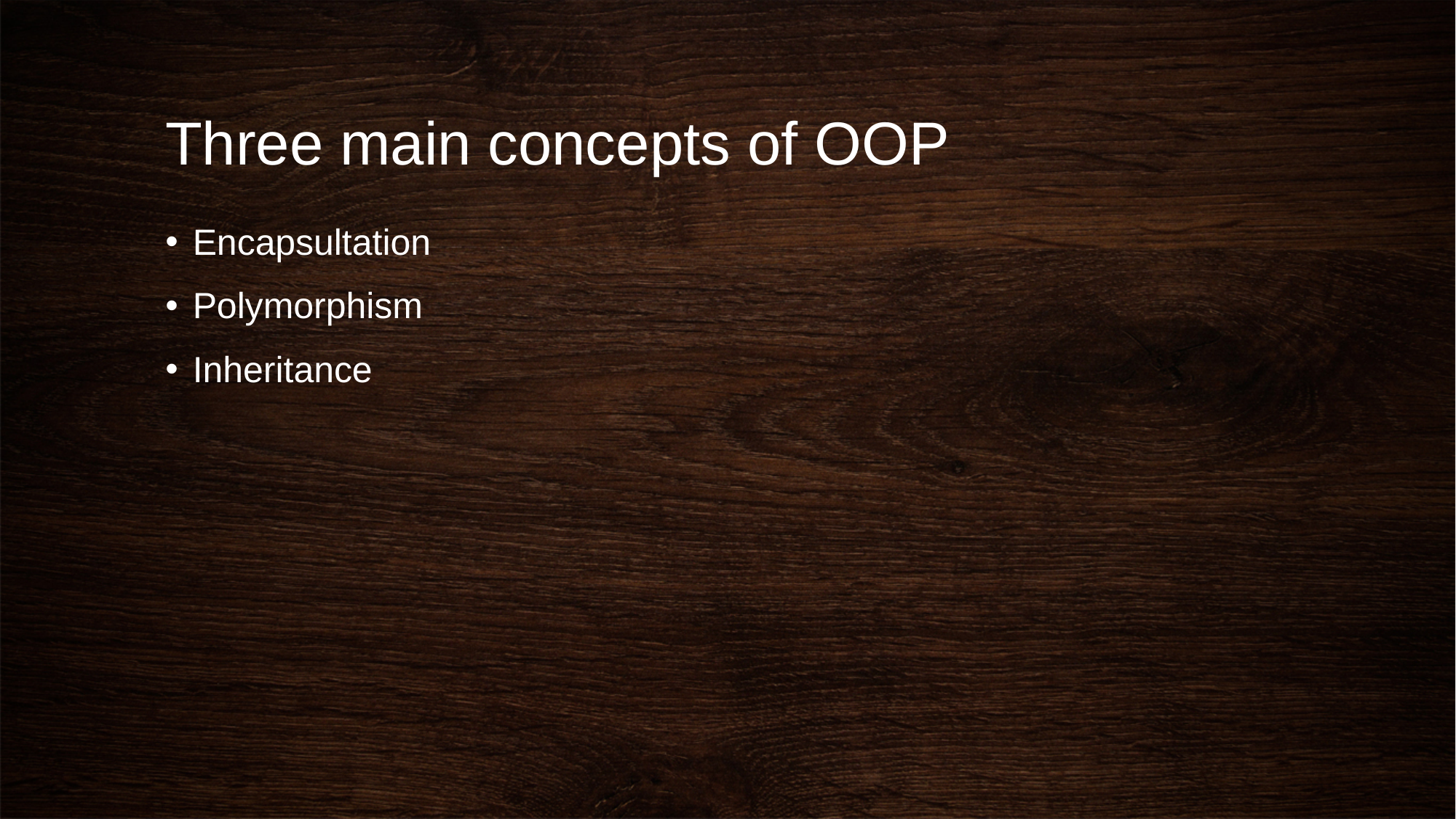

# Three main concepts of OOP
Encapsultation
Polymorphism
Inheritance